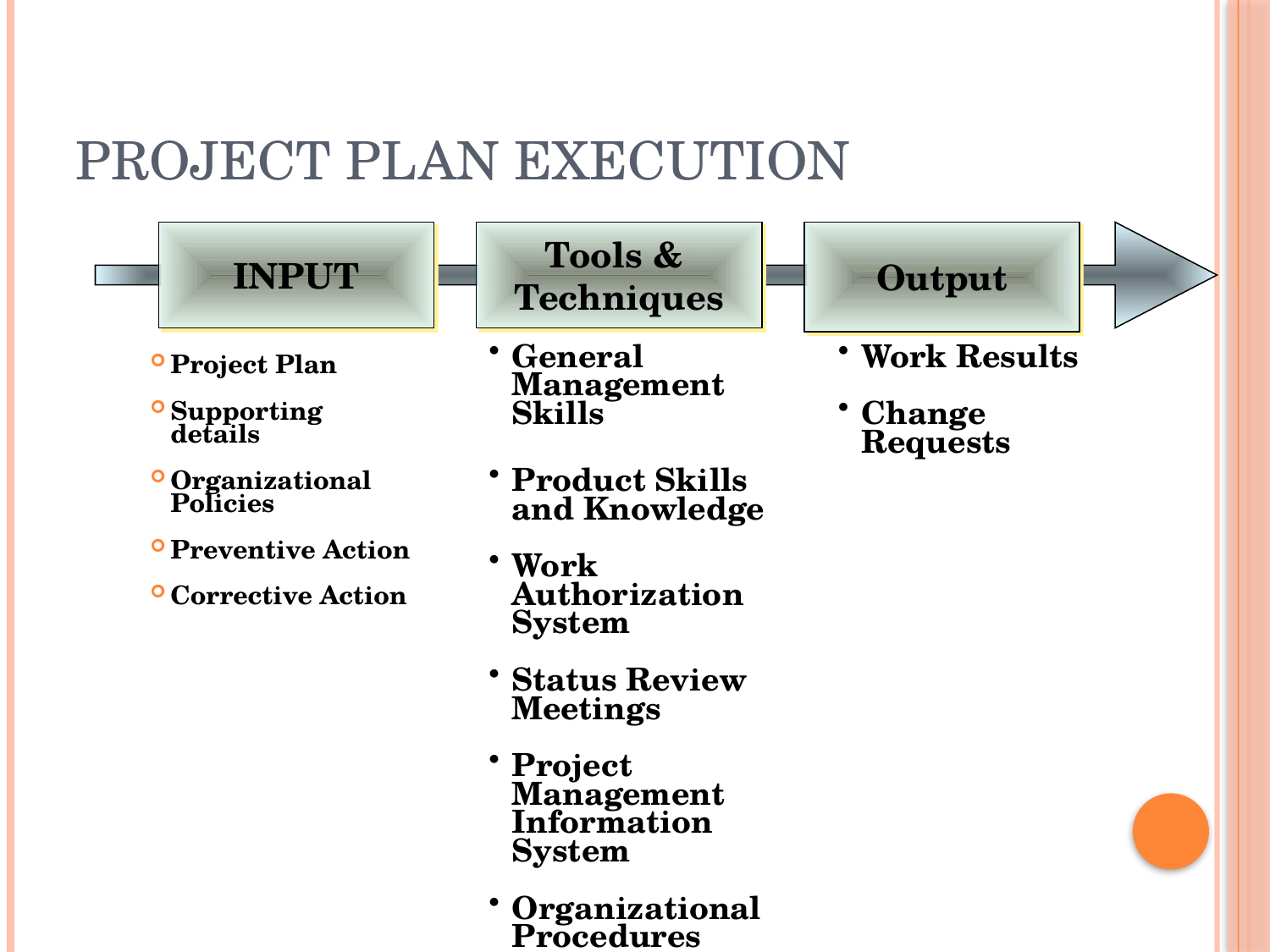

# Project Plan Execution

INPUT
Tools &
Techniques
Output
General Management Skills
Product Skills and Knowledge

Work Authorization System

Status Review Meetings

Project Management Information System

Organizational Procedures

Work Results

Change Requests

Project Plan

Supporting details

Organizational Policies

Preventive Action

Corrective Action